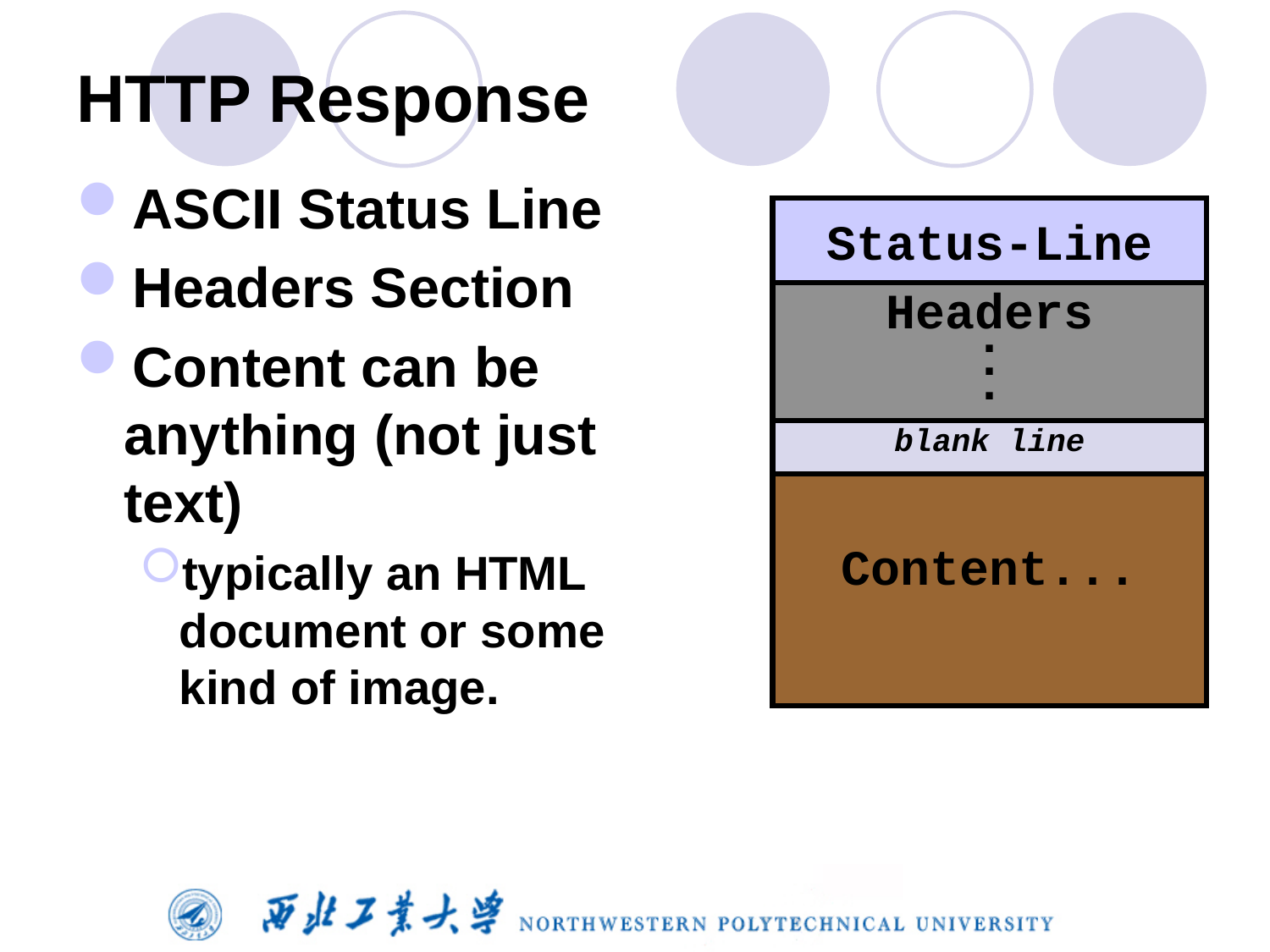

# HTTP Response
ASCII Status Line
Headers Section
Content can be anything (not just text)
typically an HTML document or some kind of image.
Status-Line
Headers
.
.
.
blank line
Content...